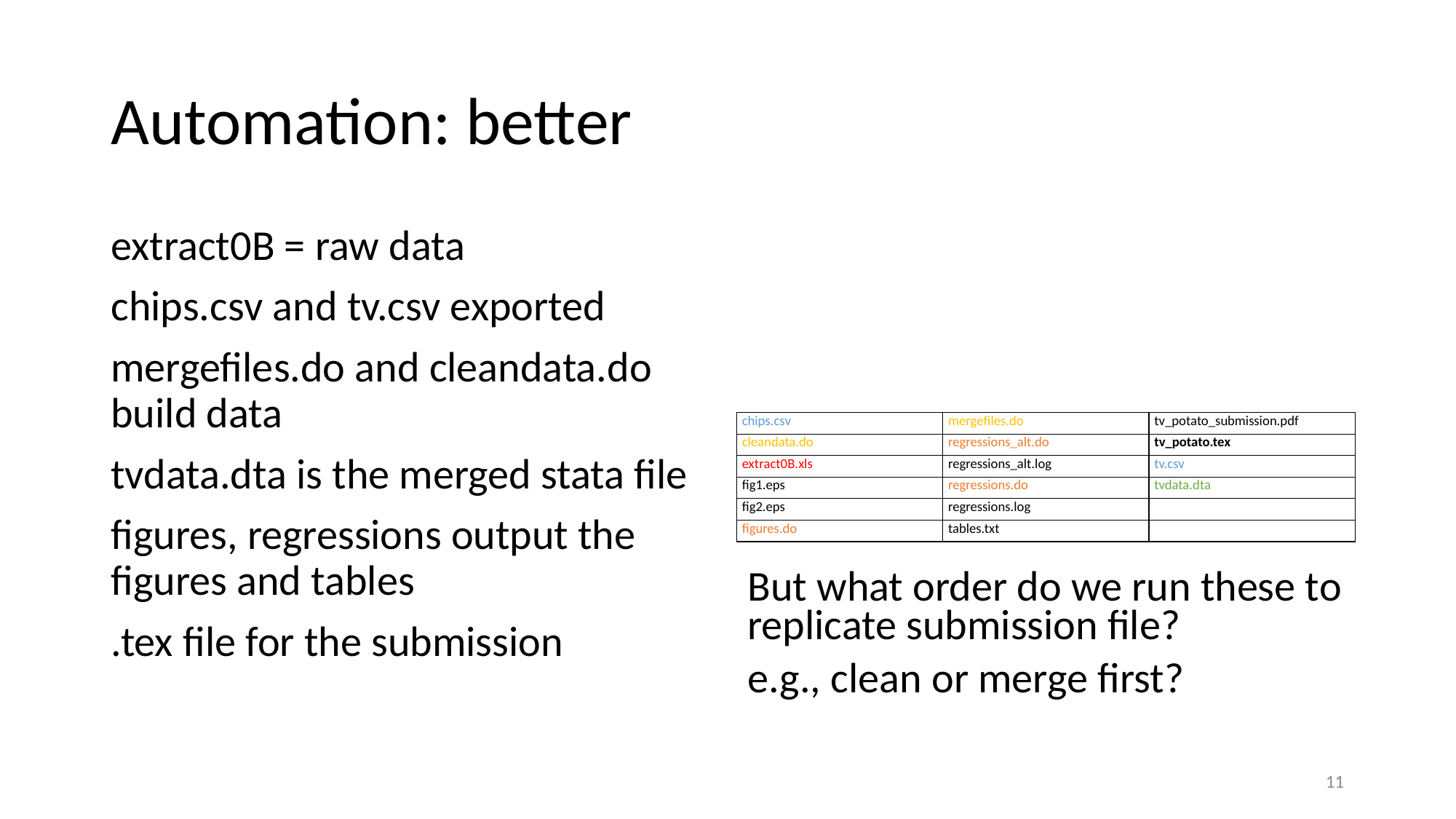

# Automation: better
extract0B = raw data
chips.csv and tv.csv exported
mergefiles.do and cleandata.do build data
tvdata.dta is the merged stata file
figures, regressions output the figures and tables
.tex file for the submission
| chips.csv | mergefiles.do | tv\_potato\_submission.pdf |
| --- | --- | --- |
| cleandata.do | regressions\_alt.do | tv\_potato.tex |
| extract0B.xls | regressions\_alt.log | tv.csv |
| fig1.eps | regressions.do | tvdata.dta |
| fig2.eps | regressions.log |  |
| figures.do | tables.txt |  |
But what order do we run these to replicate submission file?
e.g., clean or merge first?

11